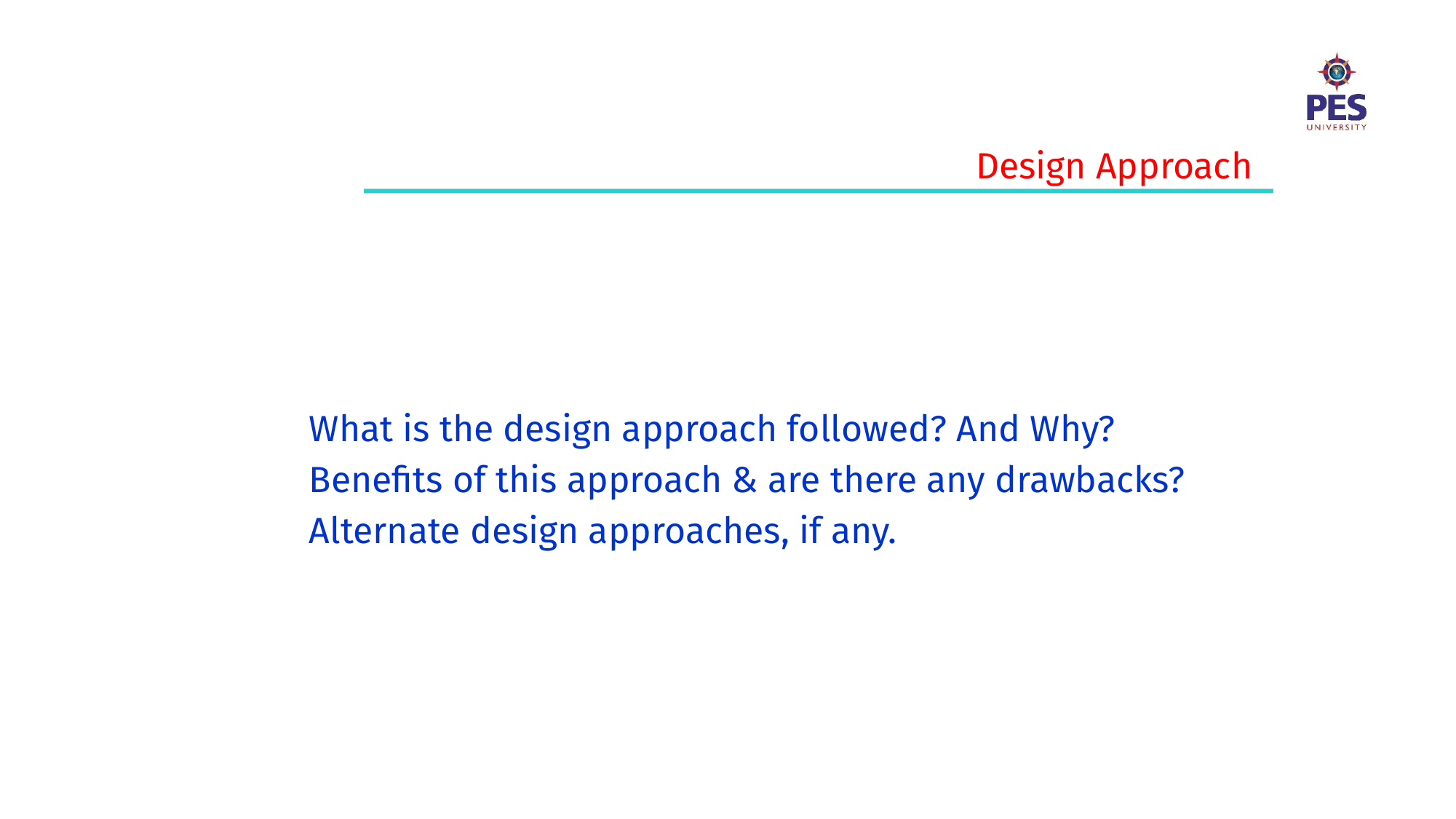

Design Approach

What is the design approach followed? And Why?
Benefits of this approach & are there any drawbacks?
Alternate design approaches, if any.